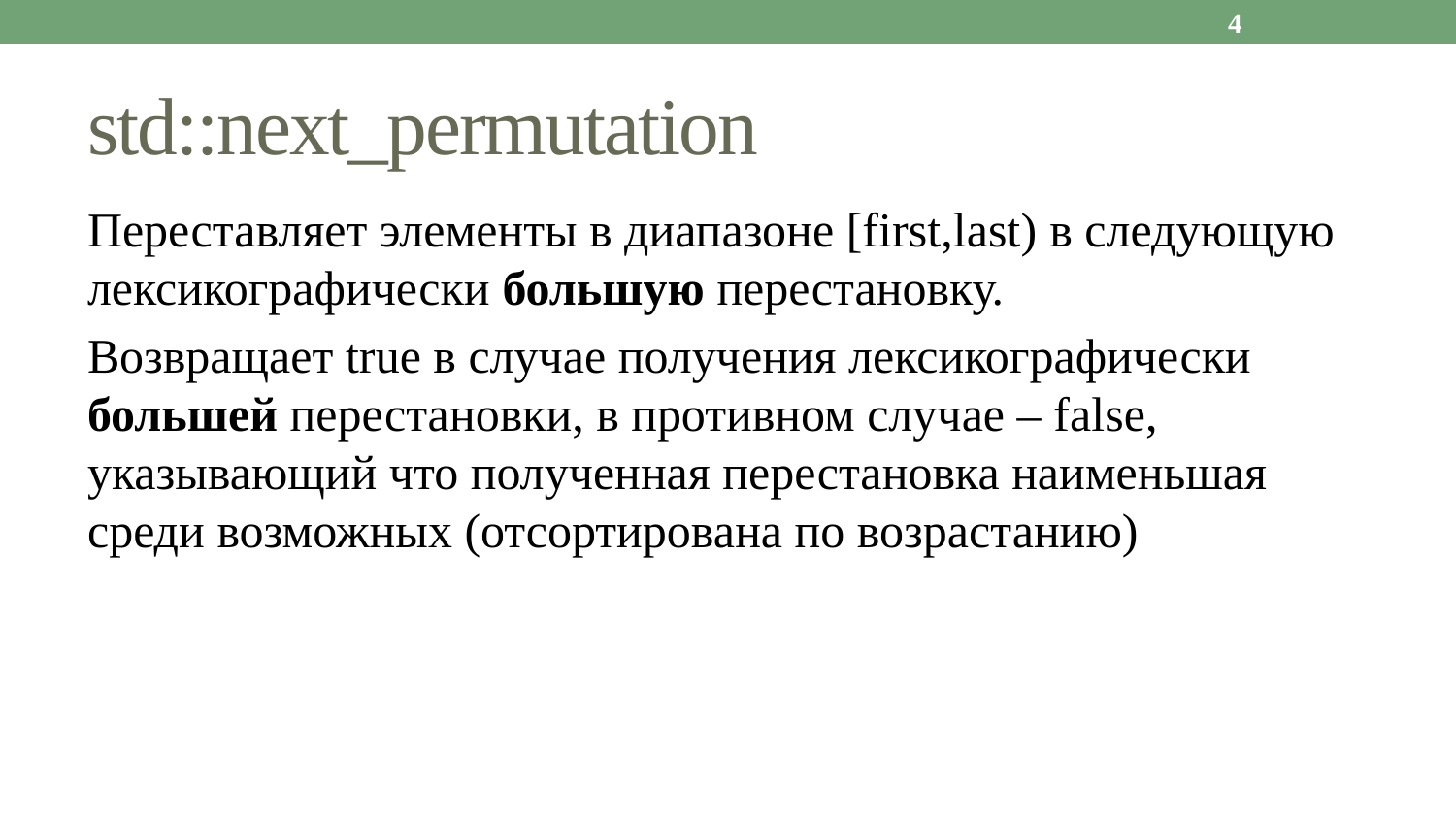

4
# std::next_permutation
Переставляет элементы в диапазоне [first,last) в следующую лексикографически большую перестановку.
Возвращает true в случае получения лексикографически большей перестановки, в противном случае – false, указывающий что полученная перестановка наименьшая среди возможных (отсортирована по возрастанию)